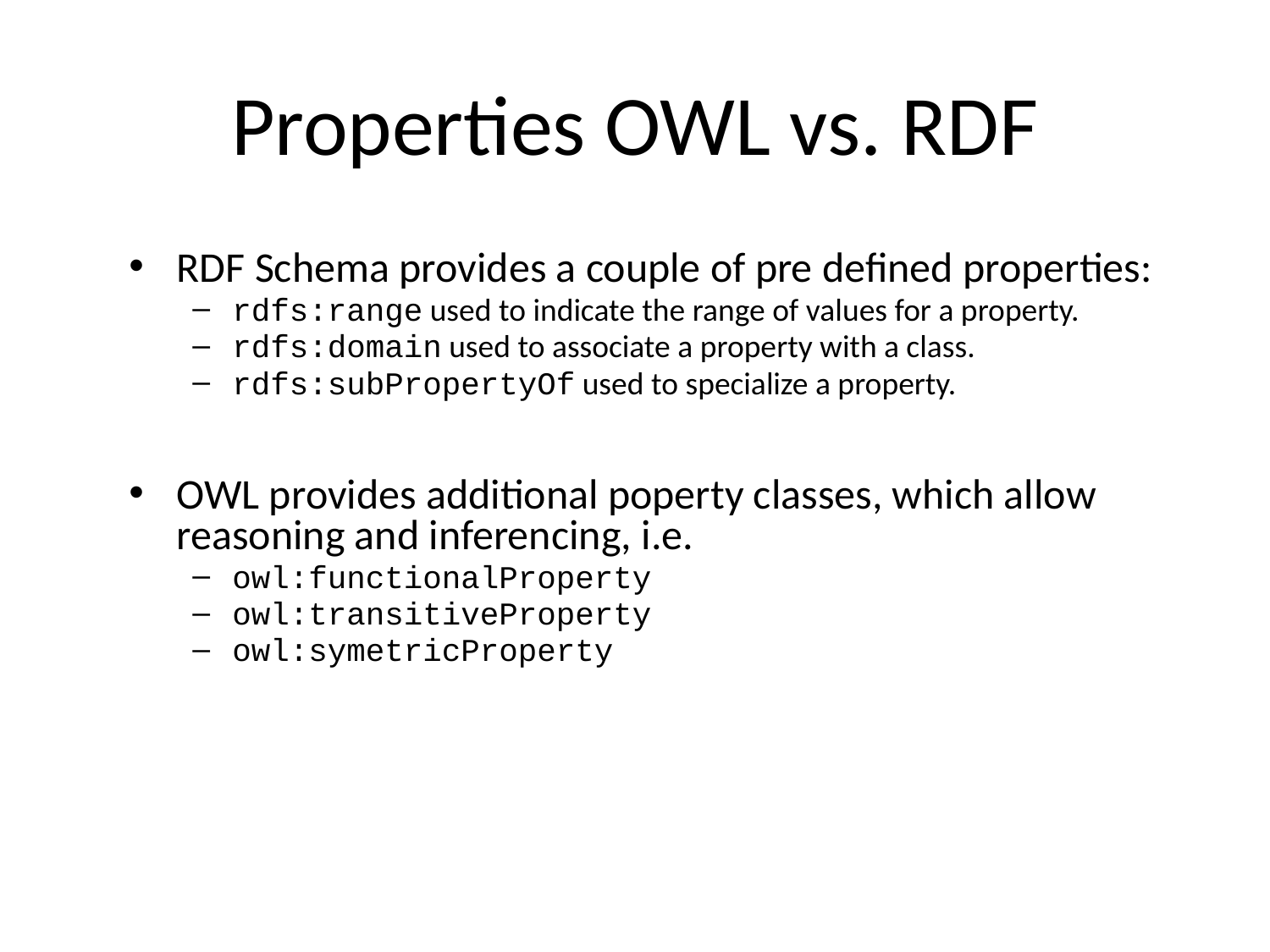

# Properties OWL vs. RDF
RDF Schema provides a couple of pre defined properties:
rdfs:range used to indicate the range of values for a property.
rdfs:domain used to associate a property with a class.
rdfs:subPropertyOf used to specialize a property.

OWL provides additional poperty classes, which allow reasoning and inferencing, i.e.
owl:functionalProperty
owl:transitiveProperty
owl:symetricProperty